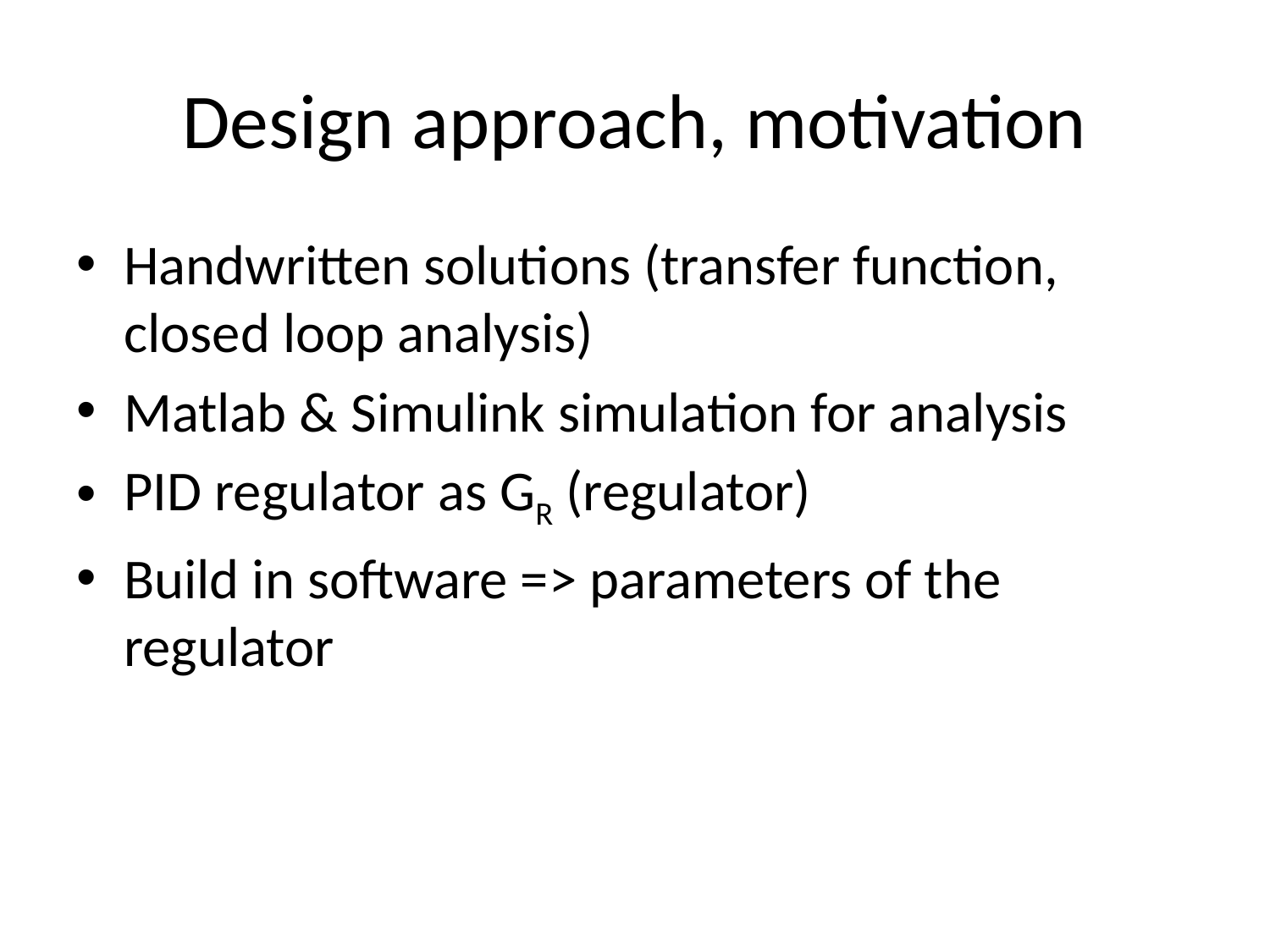

# Design approach, motivation
Handwritten solutions (transfer function, closed loop analysis)
Matlab & Simulink simulation for analysis
PID regulator as GR (regulator)
Build in software => parameters of the regulator